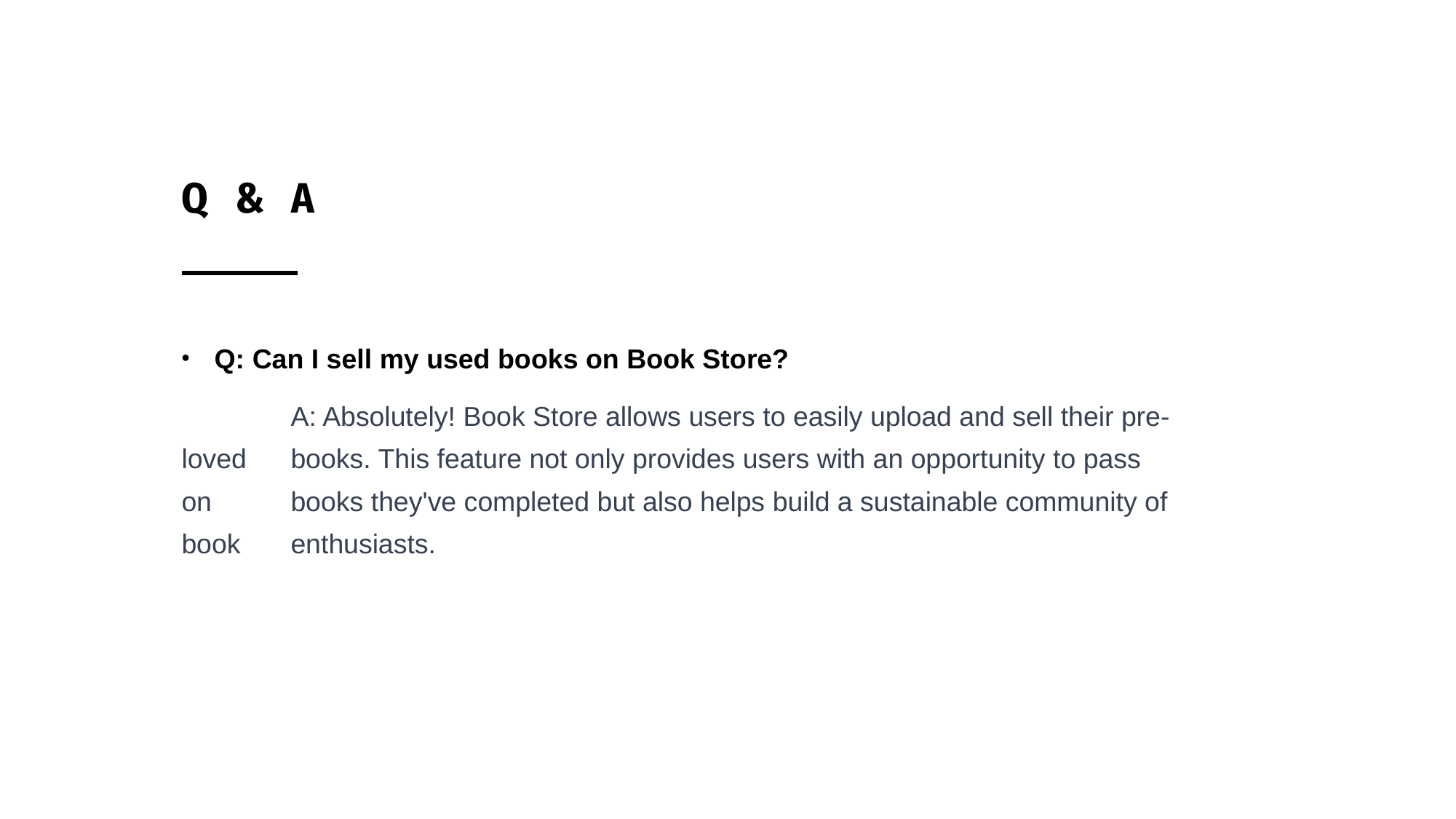

# Q & A
Q: Can I sell my used books on Book Store?
	A: Absolutely! Book Store allows users to easily upload and sell their pre-loved 	books. This feature not only provides users with an opportunity to pass on 	books they've completed but also helps build a sustainable community of book 	enthusiasts.